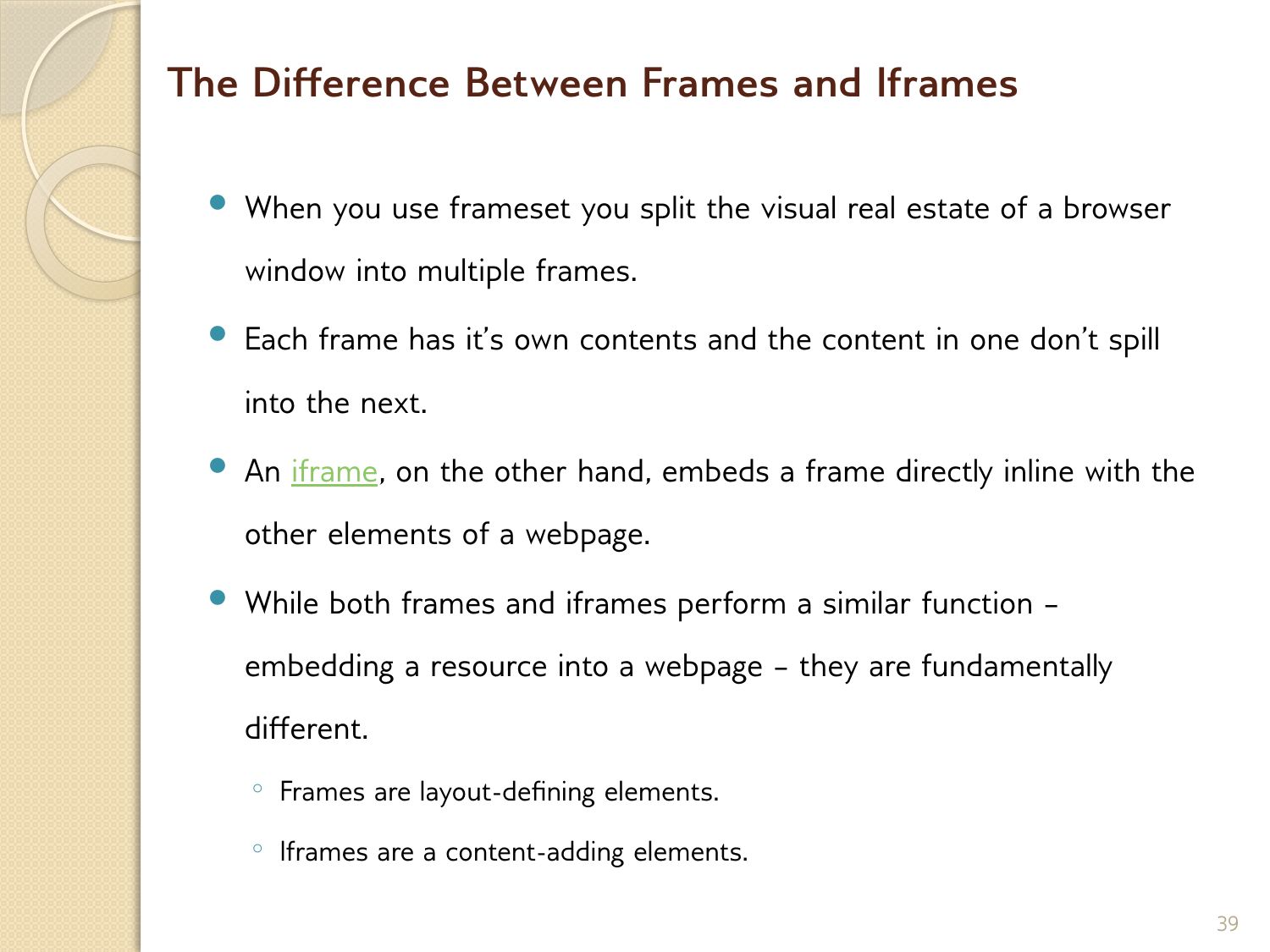

# The Difference Between Frames and Iframes
When you use frameset you split the visual real estate of a browser window into multiple frames.
Each frame has it’s own contents and the content in one don’t spill into the next.
An iframe, on the other hand, embeds a frame directly inline with the other elements of a webpage.
While both frames and iframes perform a similar function – embedding a resource into a webpage – they are fundamentally different.
Frames are layout-defining elements.
Iframes are a content-adding elements.

39